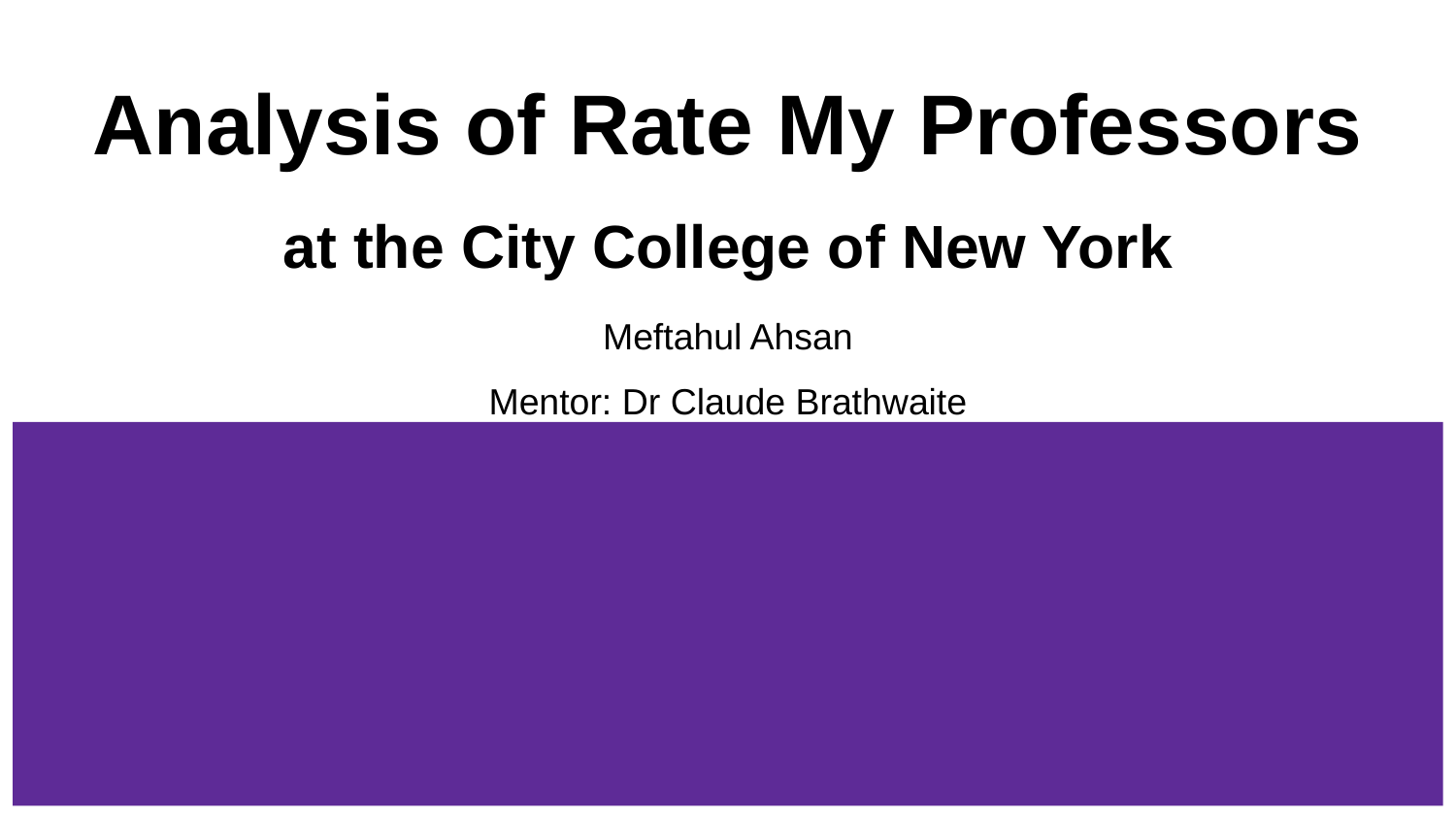

# Analysis of Rate My Professors
at the City College of New York
Meftahul Ahsan
Mentor: Dr Claude Brathwaite